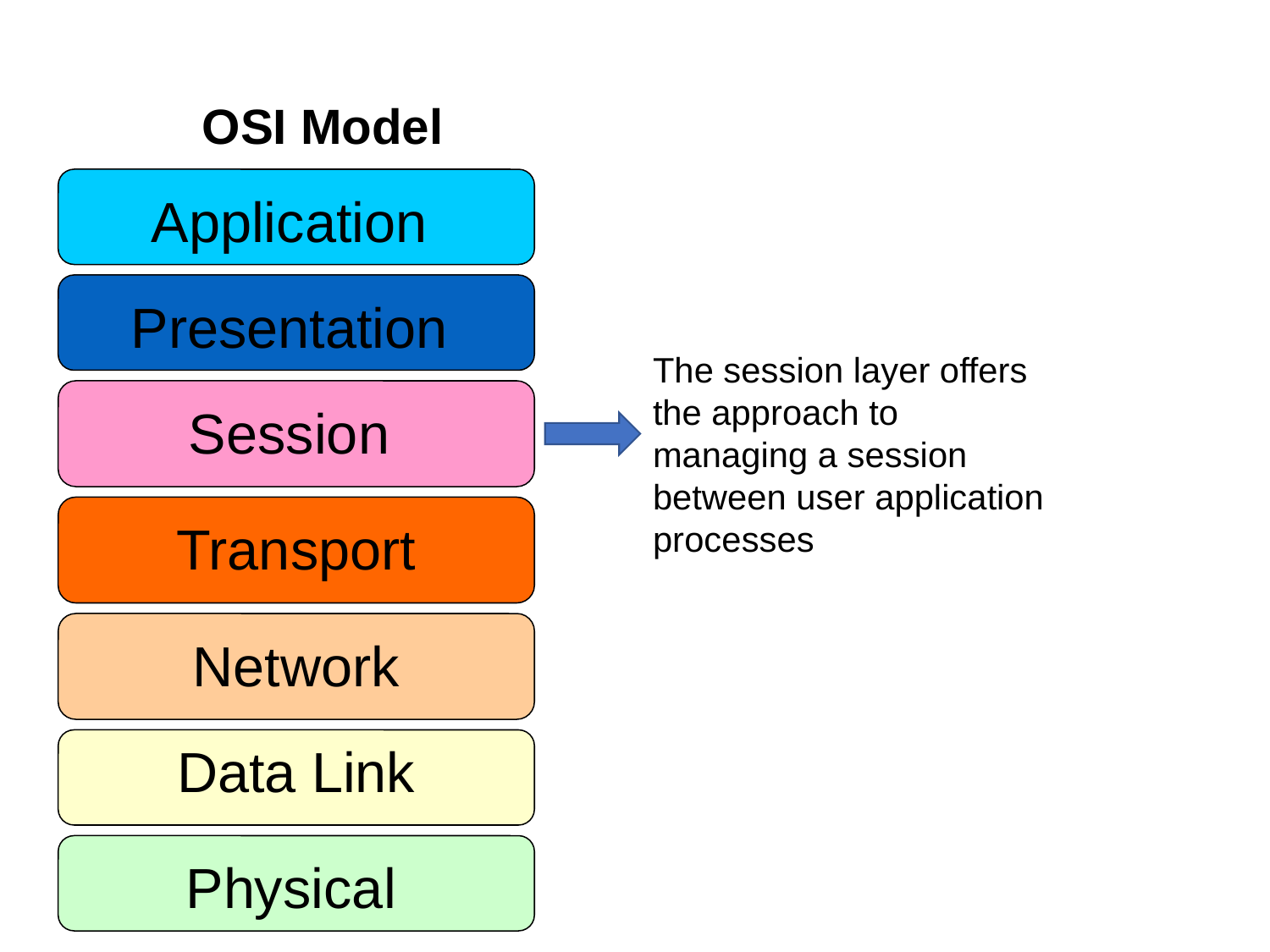

OSI Model

Application

Presentation

Session

Transport

Network

Data Link

Physical

The session layer offers the approach to managing a session between user application processes